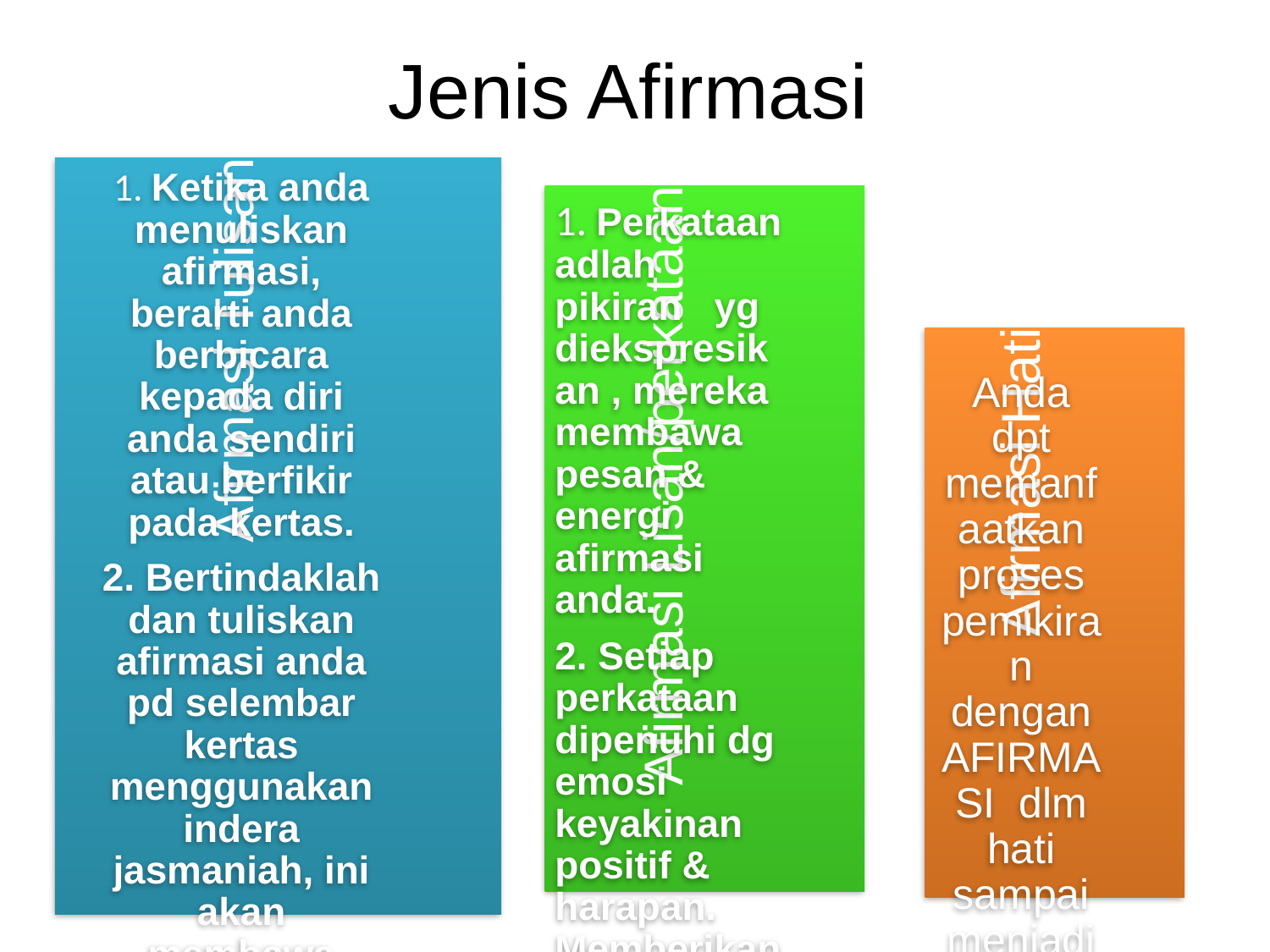

# Jenis Afirmasi
Afirmasi Hati
Afirmasi Lisan/perkataan
Afirmasi Tulisan
1. Ketika anda menuliskan afirmasi, berarti anda berbicara kepada diri anda sendiri atau berfikir pada kertas.
2. Bertindaklah dan tuliskan afirmasi anda pd selembar kertas menggunakan indera jasmaniah, ini akan membawa anda ke alam kesempatan dan letakkanlah dialam kenyataan, berikan wujud &bentuk.
1. Perkataan adlah  pikiran   yg diekspresikan , mereka membawa pesan & energi  afirmasi anda.
2. Setiap perkataan  dipenuhi dg emosi keyakinan positif & harapan. Memberikan kekuatan
Anda dpt memanfaatkan proses pemikiran dengan AFIRMASI  dlm hati sampai menjadi kenyataan